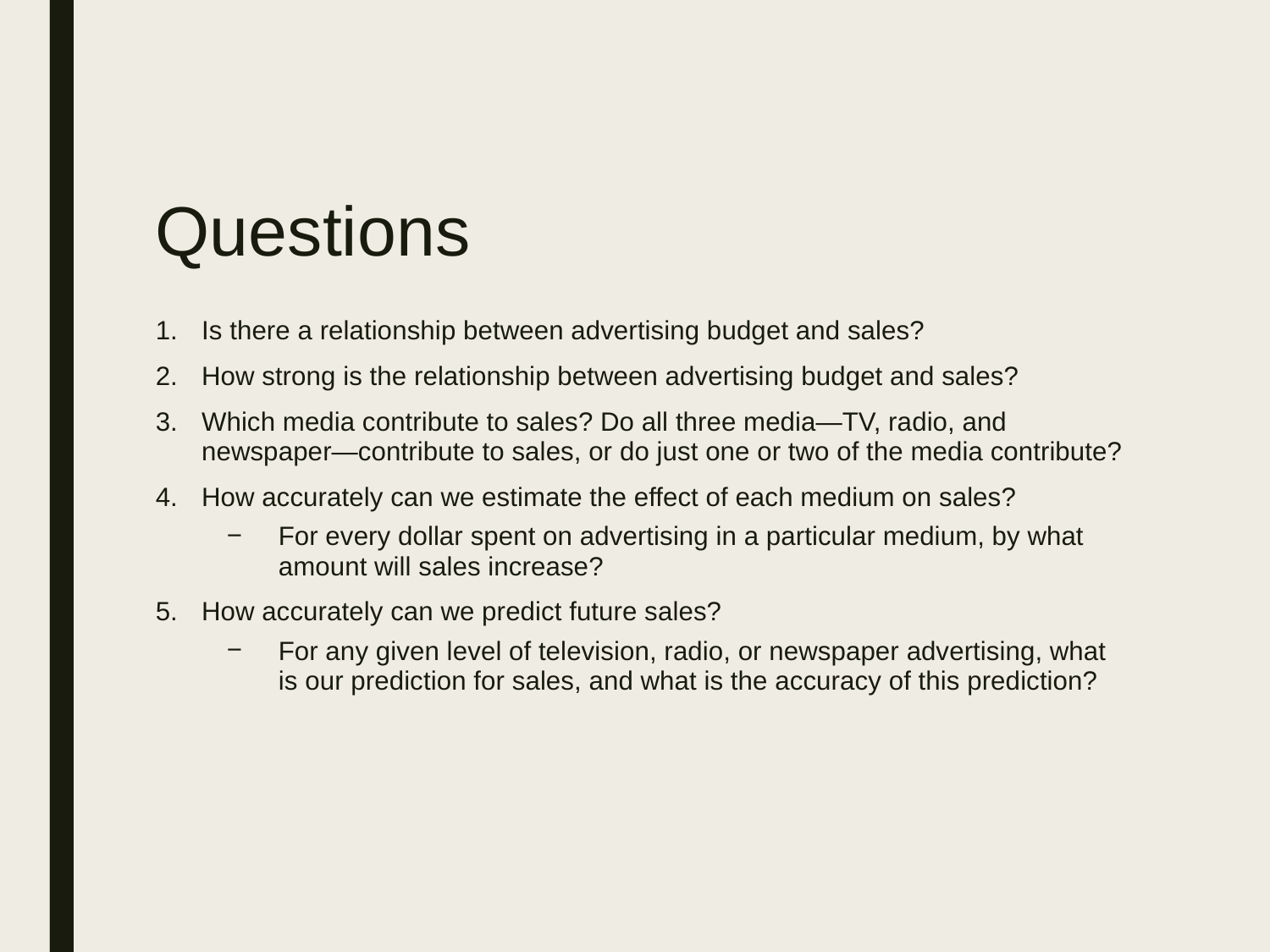

# Questions
Is there a relationship between advertising budget and sales?
How strong is the relationship between advertising budget and sales?
Which media contribute to sales? Do all three media—TV, radio, and newspaper—contribute to sales, or do just one or two of the media contribute?
How accurately can we estimate the effect of each medium on sales?
For every dollar spent on advertising in a particular medium, by what amount will sales increase?
How accurately can we predict future sales?
For any given level of television, radio, or newspaper advertising, what is our prediction for sales, and what is the accuracy of this prediction?